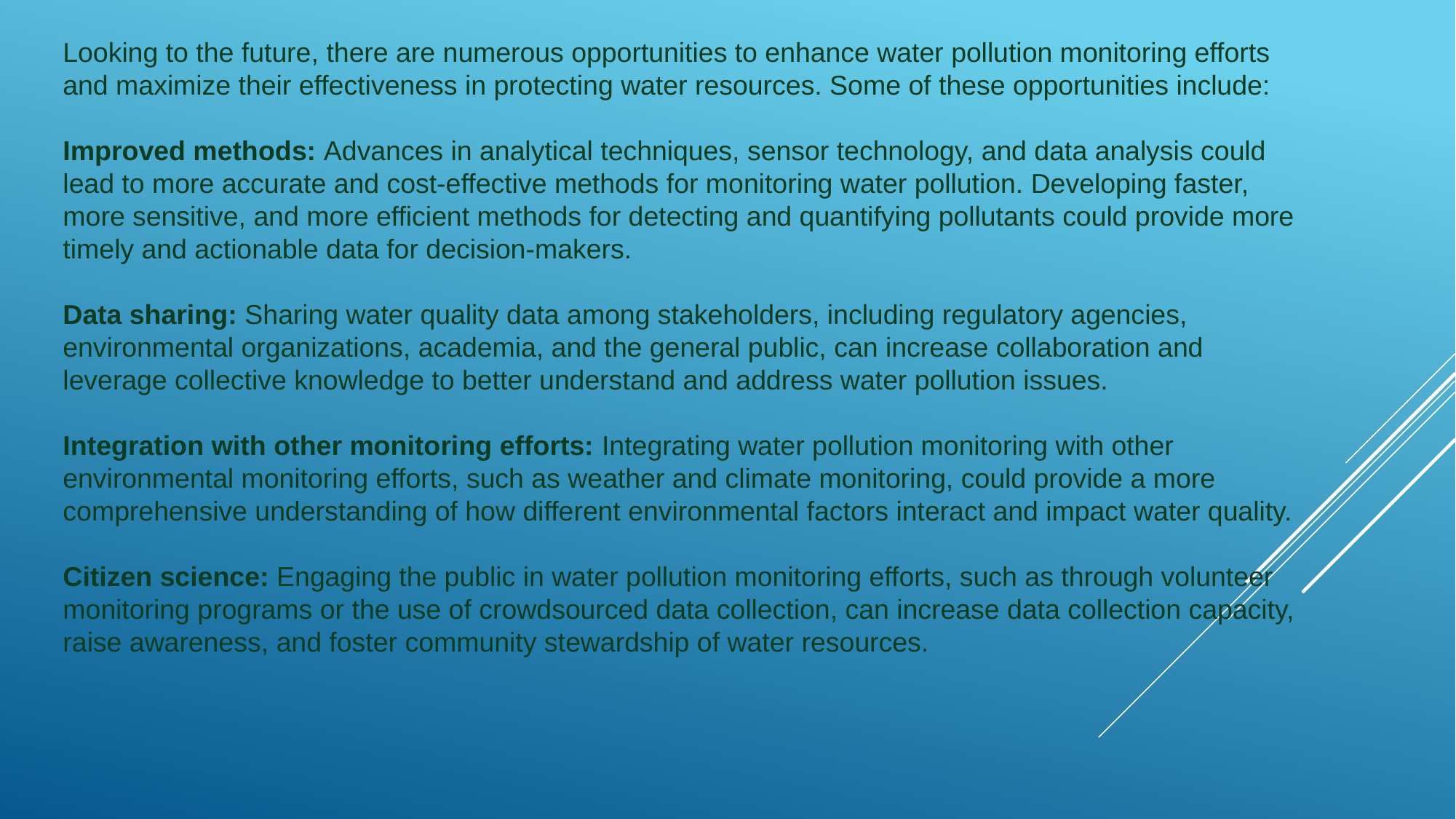

Looking to the future, there are numerous opportunities to enhance water pollution monitoring efforts and maximize their effectiveness in protecting water resources. Some of these opportunities include:

Improved methods: Advances in analytical techniques, sensor technology, and data analysis could lead to more accurate and cost-effective methods for monitoring water pollution. Developing faster, more sensitive, and more efficient methods for detecting and quantifying pollutants could provide more timely and actionable data for decision-makers.

Data sharing: Sharing water quality data among stakeholders, including regulatory agencies, environmental organizations, academia, and the general public, can increase collaboration and leverage collective knowledge to better understand and address water pollution issues.

Integration with other monitoring efforts: Integrating water pollution monitoring with other environmental monitoring efforts, such as weather and climate monitoring, could provide a more comprehensive understanding of how different environmental factors interact and impact water quality.

Citizen science: Engaging the public in water pollution monitoring efforts, such as through volunteer monitoring programs or the use of crowdsourced data collection, can increase data collection capacity, raise awareness, and foster community stewardship of water resources.